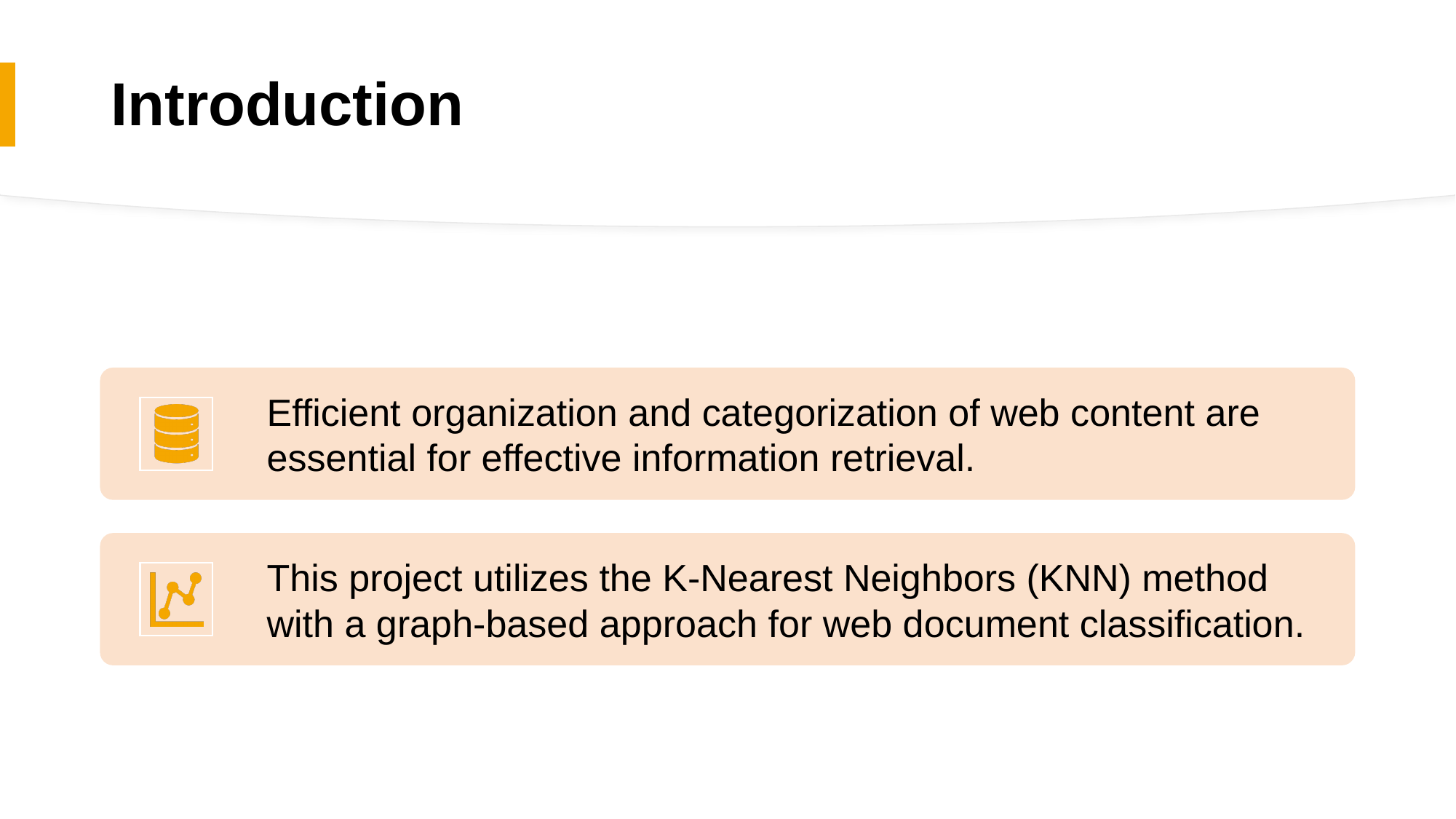

# Introduction

Efficient organization and categorization of web content are essential for effective information retrieval.
This project utilizes the K-Nearest Neighbors (KNN) method with a graph-based approach for web document classification.